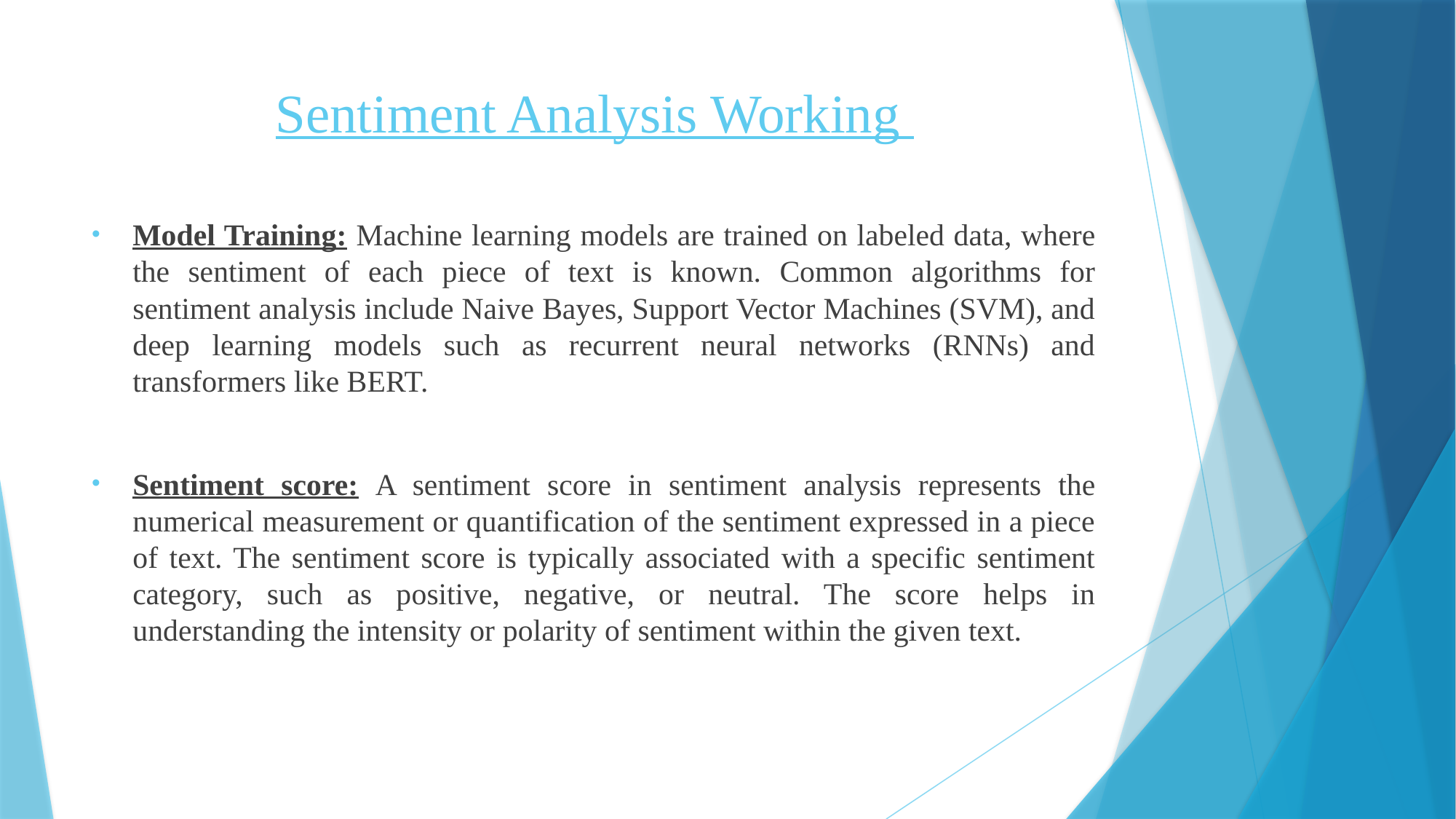

# Sentiment Analysis Working
Model Training: Machine learning models are trained on labeled data, where the sentiment of each piece of text is known. Common algorithms for sentiment analysis include Naive Bayes, Support Vector Machines (SVM), and deep learning models such as recurrent neural networks (RNNs) and transformers like BERT.

Sentiment score: A sentiment score in sentiment analysis represents the numerical measurement or quantification of the sentiment expressed in a piece of text. The sentiment score is typically associated with a specific sentiment category, such as positive, negative, or neutral. The score helps in understanding the intensity or polarity of sentiment within the given text.